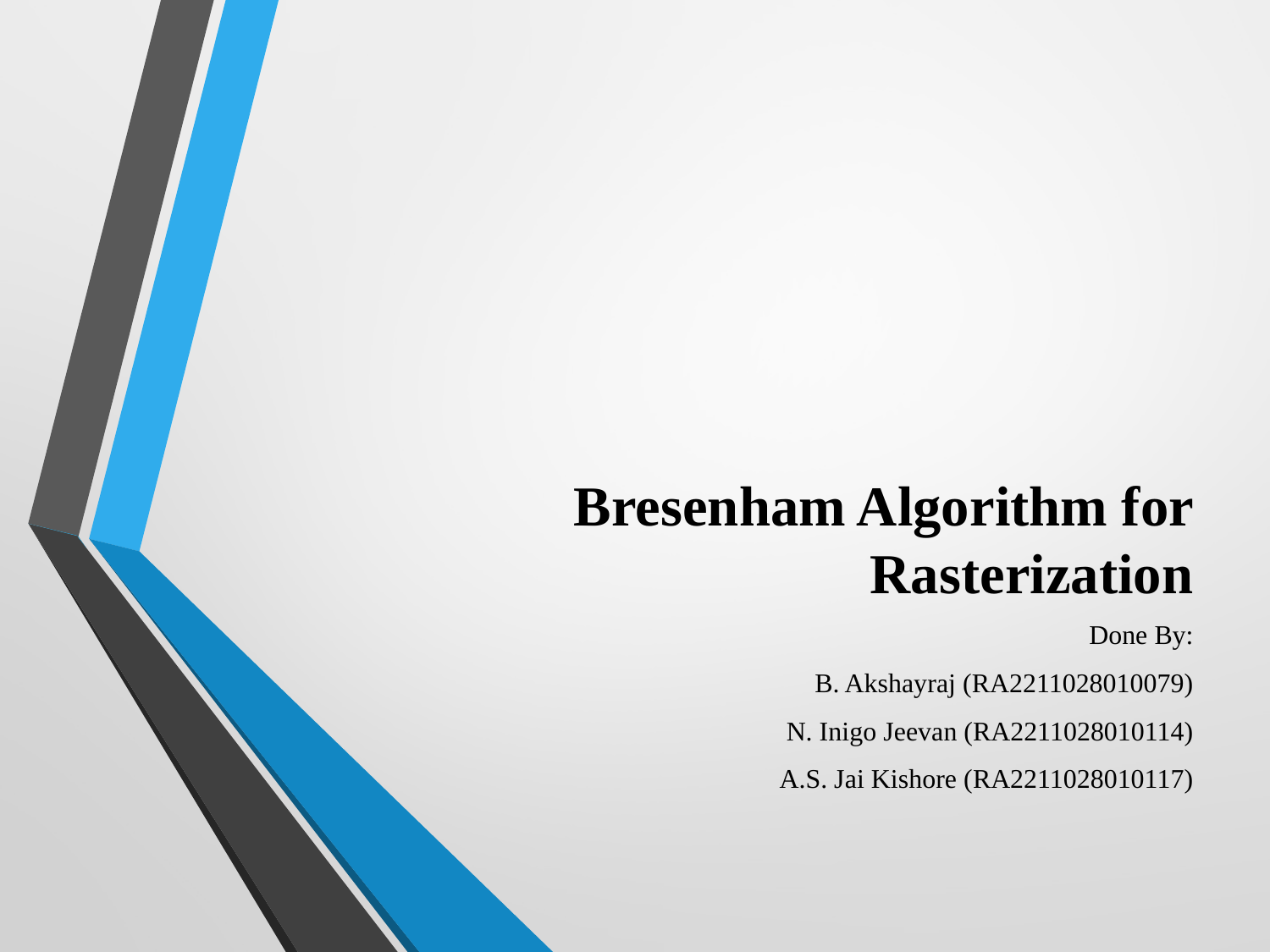

# Bresenham Algorithm for Rasterization
Done By:
B. Akshayraj (RA2211028010079)
N. Inigo Jeevan (RA2211028010114)
A.S. Jai Kishore (RA2211028010117)